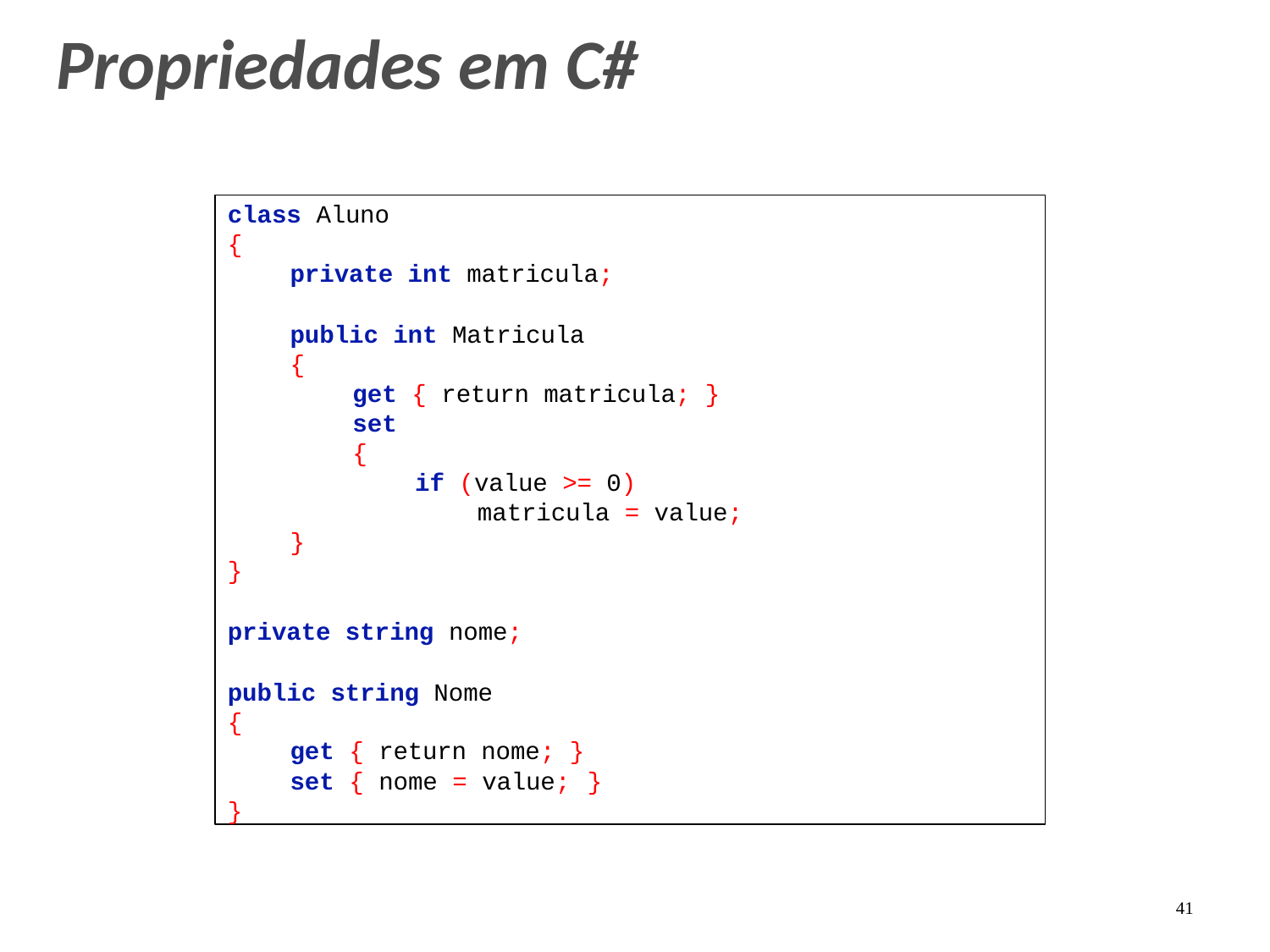

# Propriedades em C#
class Aluno
{
private int matricula;

public int Matricula
{
get { return matricula; }
set
{
if (value >= 0)  matricula = value;
}
}

private string nome;

public string Nome
{
get { return nome; }
set { nome = value; }
}
41